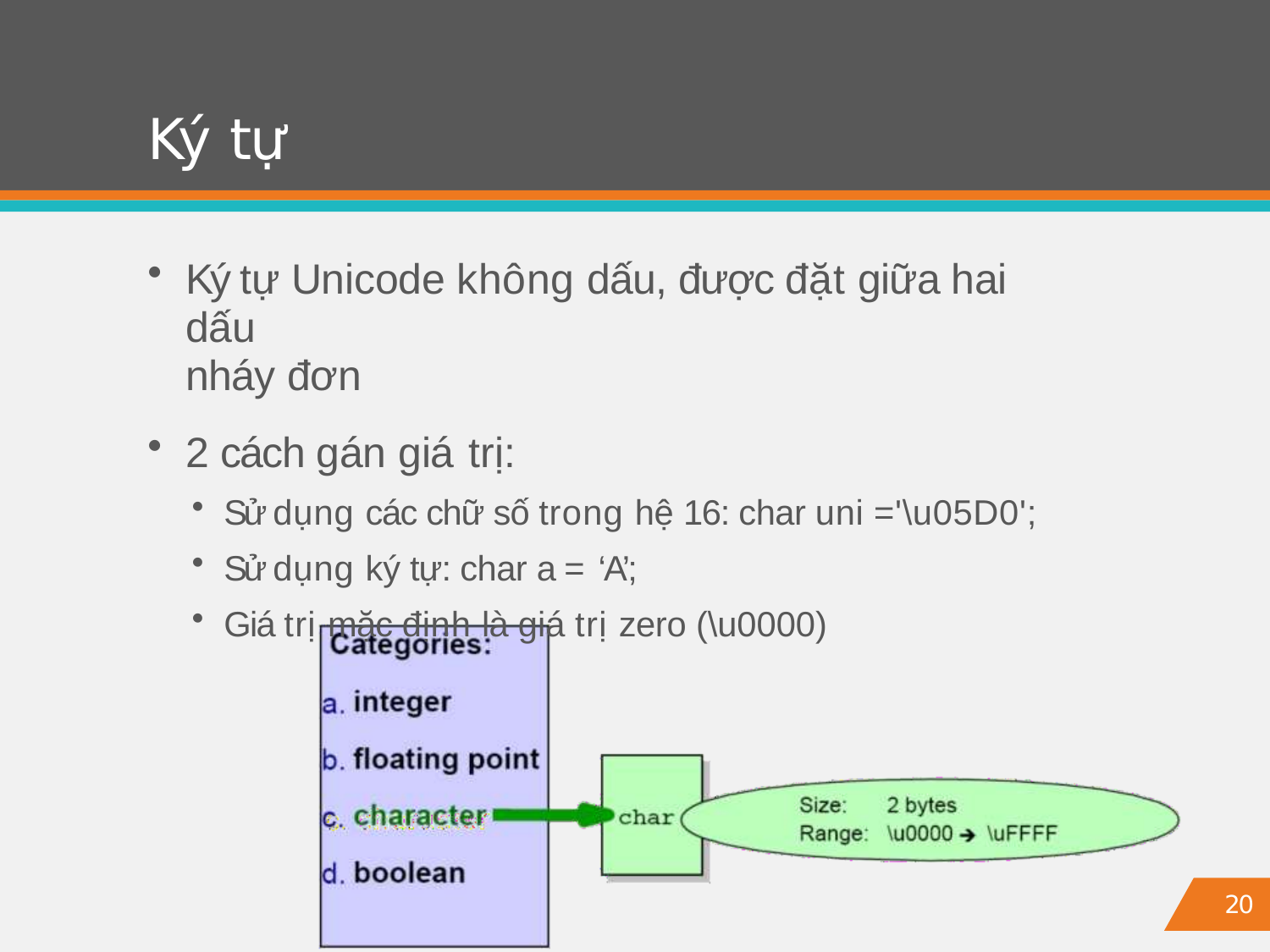

# Ký tự
Ký tự Unicode không dấu, được đặt giữa hai dấu
nháy đơn
2 cách gán giá trị:
Sử dụng các chữ số trong hệ 16: char uni ='\u05D0';
Sử dụng ký tự: char a = ‘A’;
Giá trị mặc định là giá trị zero (\u0000)

20